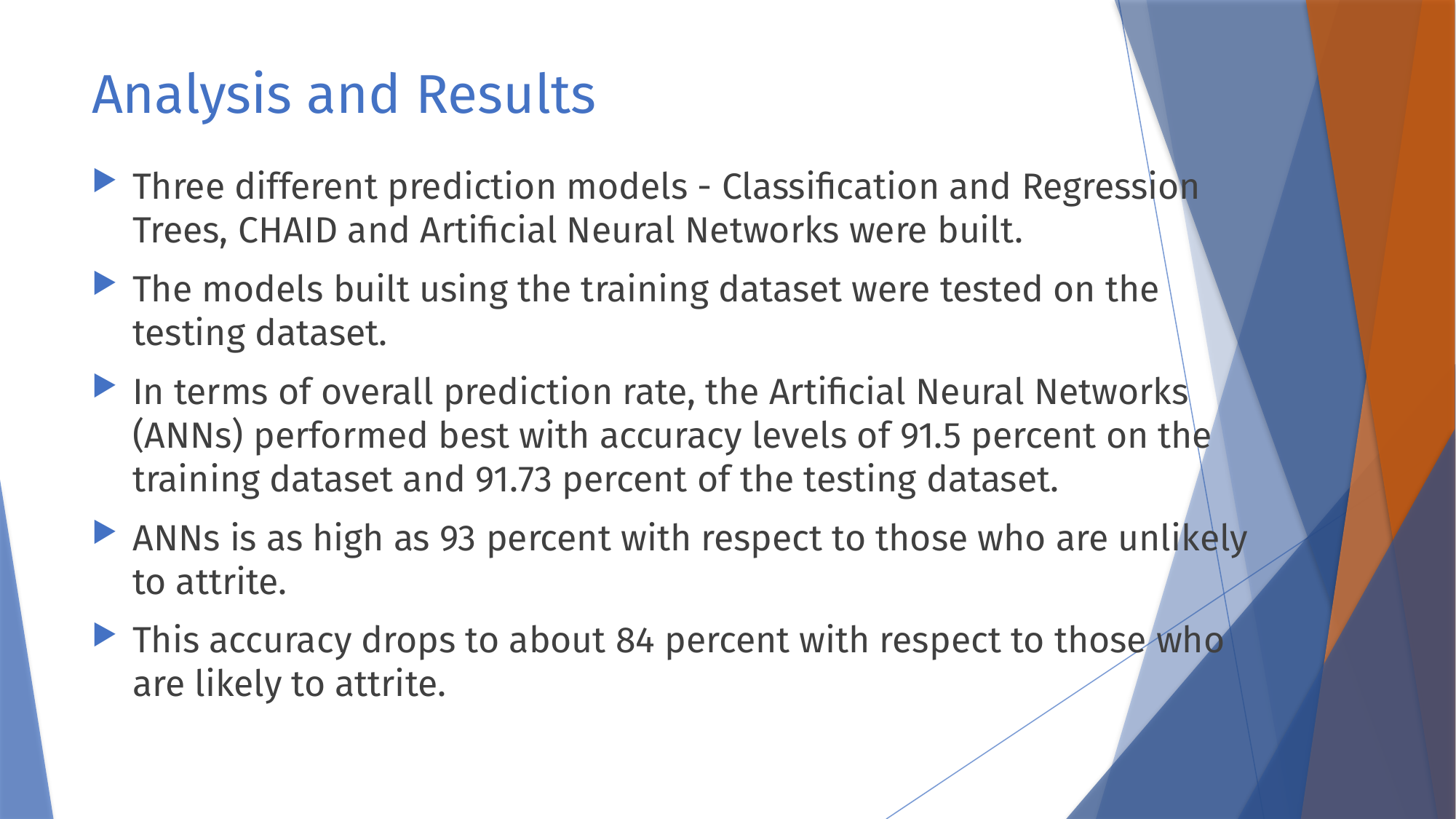

# Analysis and Results
Three different prediction models - Classification and Regression Trees, CHAID and Artificial Neural Networks were built.
The models built using the training dataset were tested on the testing dataset.
In terms of overall prediction rate, the Artificial Neural Networks (ANNs) performed best with accuracy levels of 91.5 percent on the training dataset and 91.73 percent of the testing dataset.
ANNs is as high as 93 percent with respect to those who are unlikely to attrite.
This accuracy drops to about 84 percent with respect to those who are likely to attrite.